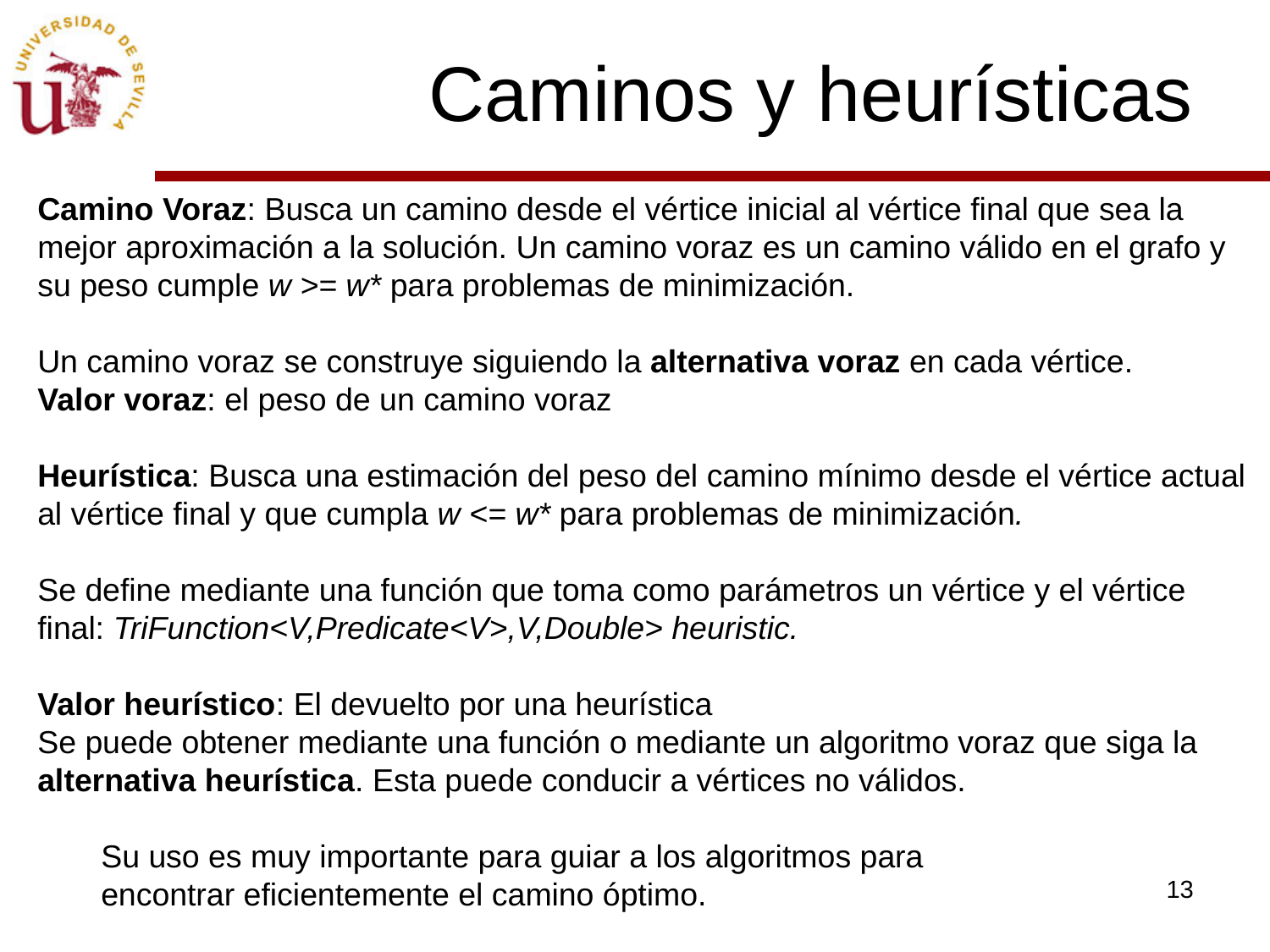

# Caminos y heurísticas
Camino Voraz: Busca un camino desde el vértice inicial al vértice final que sea la mejor aproximación a la solución. Un camino voraz es un camino válido en el grafo y su peso cumple w >= w* para problemas de minimización.

Un camino voraz se construye siguiendo la alternativa voraz en cada vértice.
Valor voraz: el peso de un camino voraz

Heurística: Busca una estimación del peso del camino mínimo desde el vértice actual al vértice final y que cumpla w <= w* para problemas de minimización.

Se define mediante una función que toma como parámetros un vértice y el vértice final: TriFunction<V,Predicate<V>,V,Double> heuristic.

Valor heurístico: El devuelto por una heurística
Se puede obtener mediante una función o mediante un algoritmo voraz que siga la alternativa heurística. Esta puede conducir a vértices no válidos.

Su uso es muy importante para guiar a los algoritmos para encontrar eficientemente el camino óptimo.
13